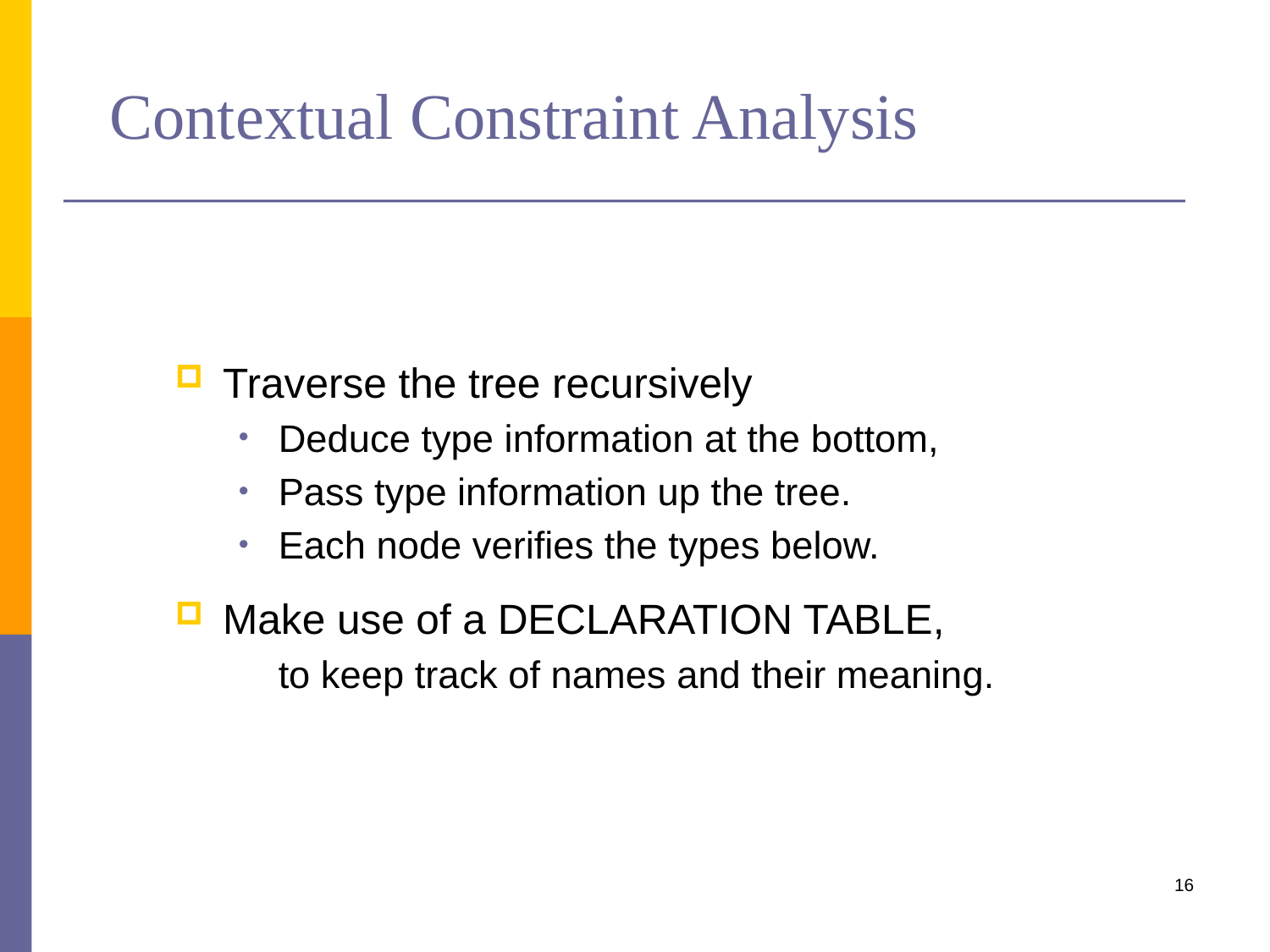

# Contextual Constraint Analysis
Traverse the tree recursively
Deduce type information at the bottom,
Pass type information up the tree.
Each node verifies the types below.

Make use of a DECLARATION TABLE,
	to keep track of names and their meaning.

16